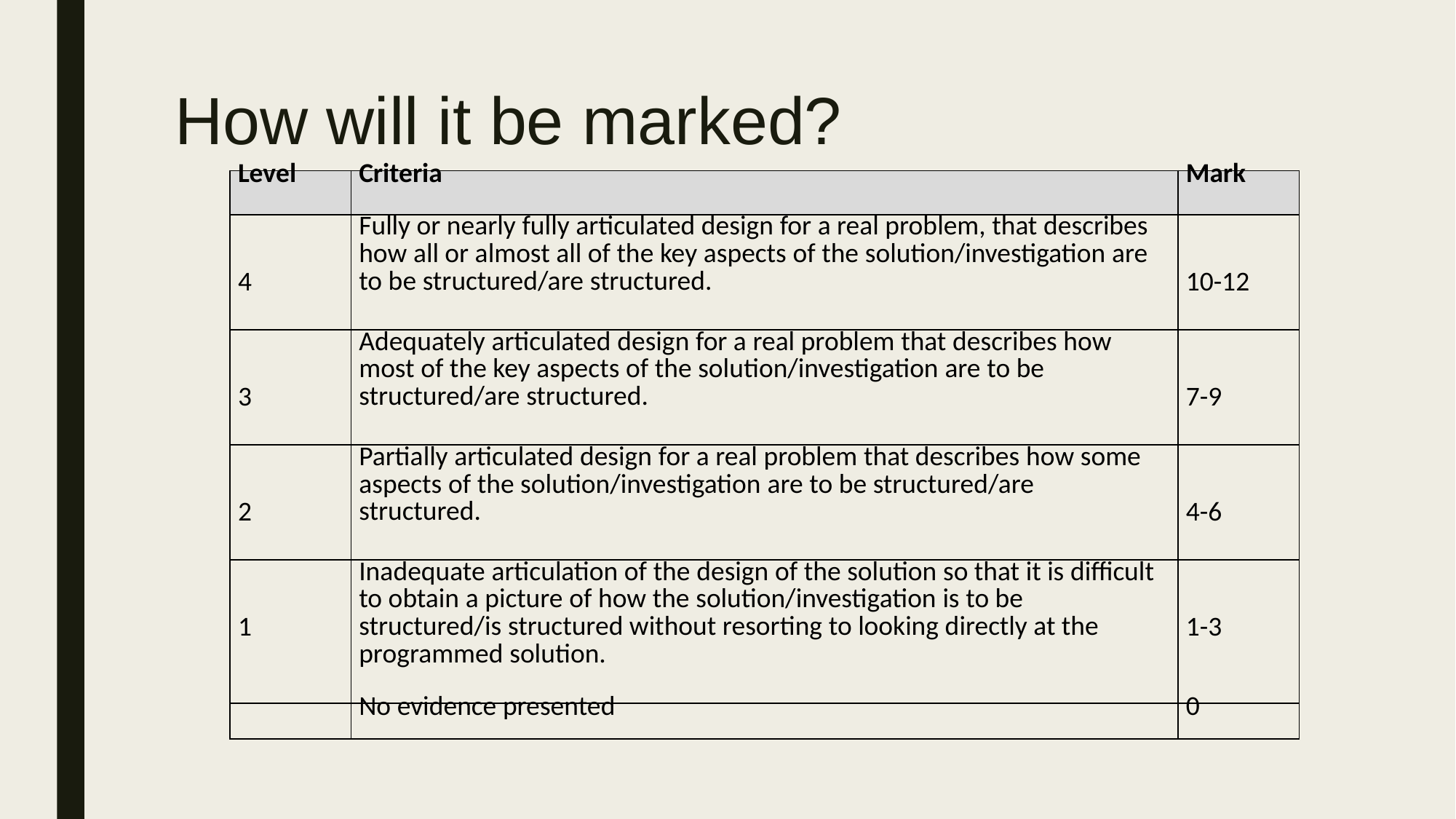

# How will it be marked?
| Level | Criteria | Mark |
| --- | --- | --- |
| 4 | Fully or nearly fully articulated design for a real problem, that describes how all or almost all of the key aspects of the solution/investigation are to be structured/are structured. | 10-12 |
| 3 | Adequately articulated design for a real problem that describes how most of the key aspects of the solution/investigation are to be structured/are structured. | 7-9 |
| 2 | Partially articulated design for a real problem that describes how some aspects of the solution/investigation are to be structured/are structured. | 4-6 |
| 1 | Inadequate articulation of the design of the solution so that it is difficult to obtain a picture of how the solution/investigation is to be structured/is structured without resorting to looking directly at the programmed solution. | 1-3 |
|  | No evidence presented | 0 |